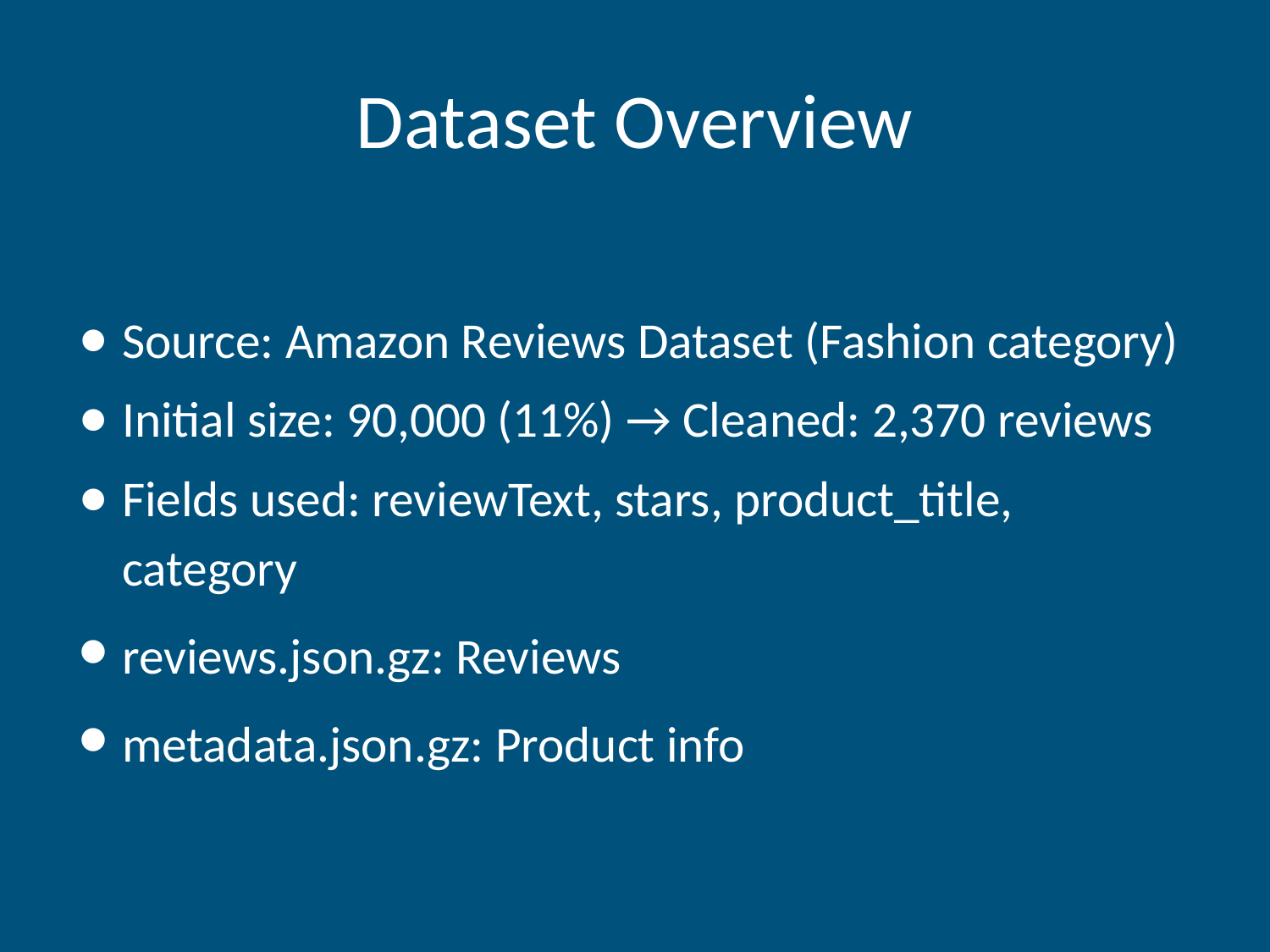

# Dataset Overview

Source: Amazon Reviews Dataset (Fashion category)
Initial size: 90,000 (11%) → Cleaned: 2,370 reviews
Fields used: reviewText, stars, product_title, category
reviews.json.gz: Reviews
metadata.json.gz: Product info